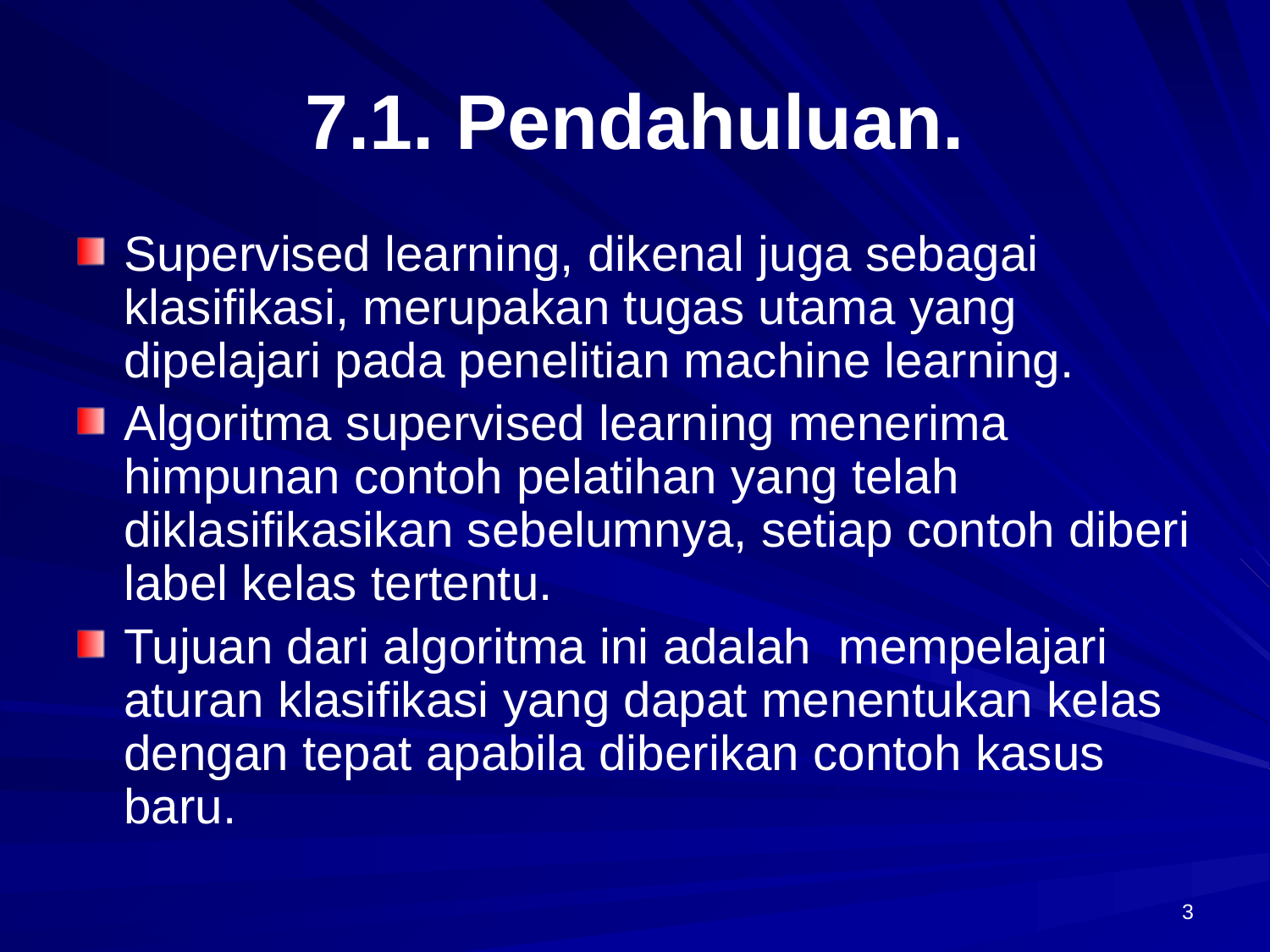

# 7.1. Pendahuluan.
Supervised learning, dikenal juga sebagai klasifikasi, merupakan tugas utama yang dipelajari pada penelitian machine learning.
Algoritma supervised learning menerima himpunan contoh pelatihan yang telah diklasifikasikan sebelumnya, setiap contoh diberi label kelas tertentu.
Tujuan dari algoritma ini adalah  mempelajari aturan klasifikasi yang dapat menentukan kelas dengan tepat apabila diberikan contoh kasus baru.
3